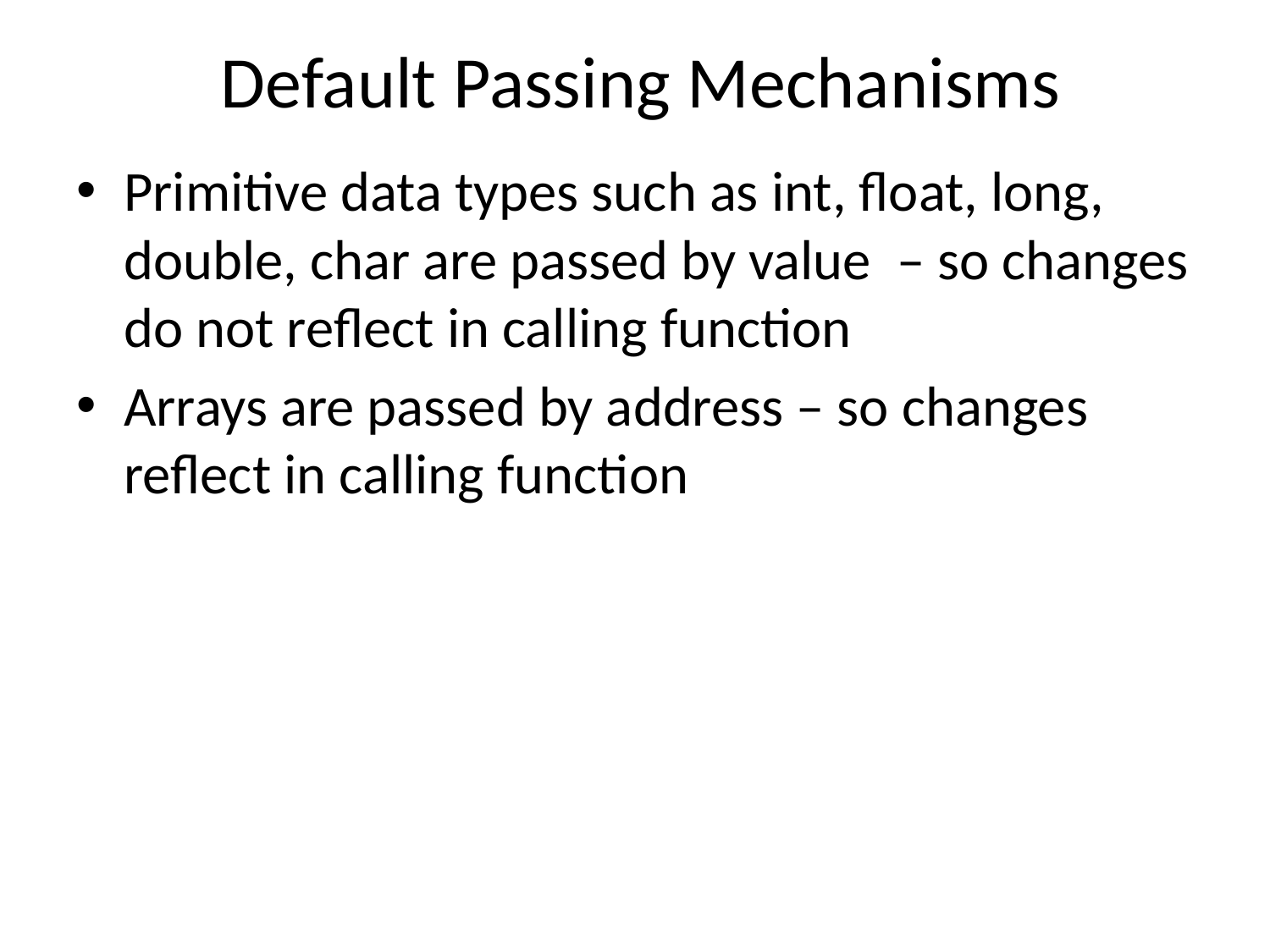

# Default Passing Mechanisms
Primitive data types such as int, float, long, double, char are passed by value  – so changes do not reflect in calling function
Arrays are passed by address – so changes reflect in calling function